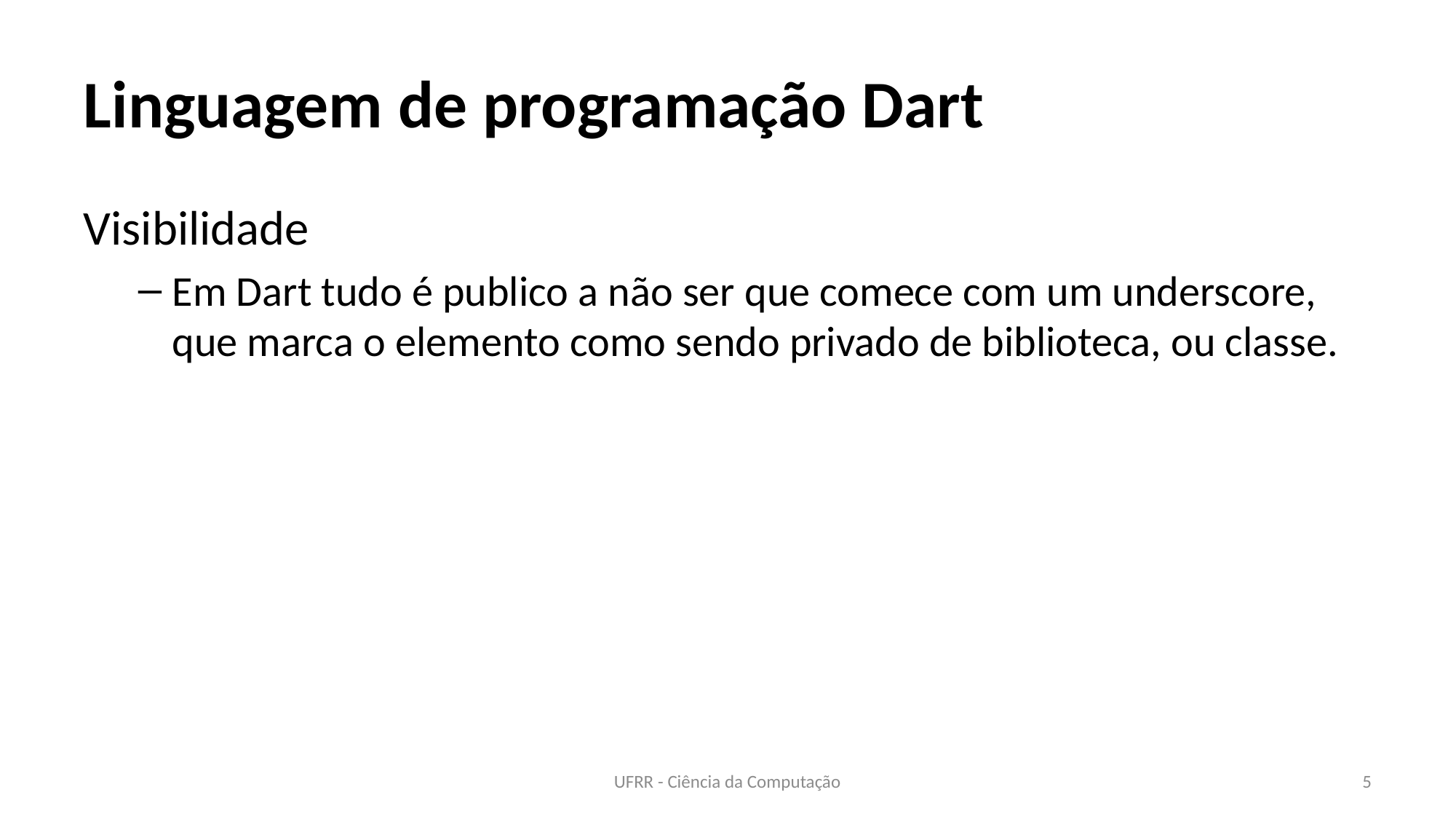

# Linguagem de programação Dart
Visibilidade
Em Dart tudo é publico a não ser que comece com um underscore, que marca o elemento como sendo privado de biblioteca, ou classe.

UFRR - Ciência da Computação
5